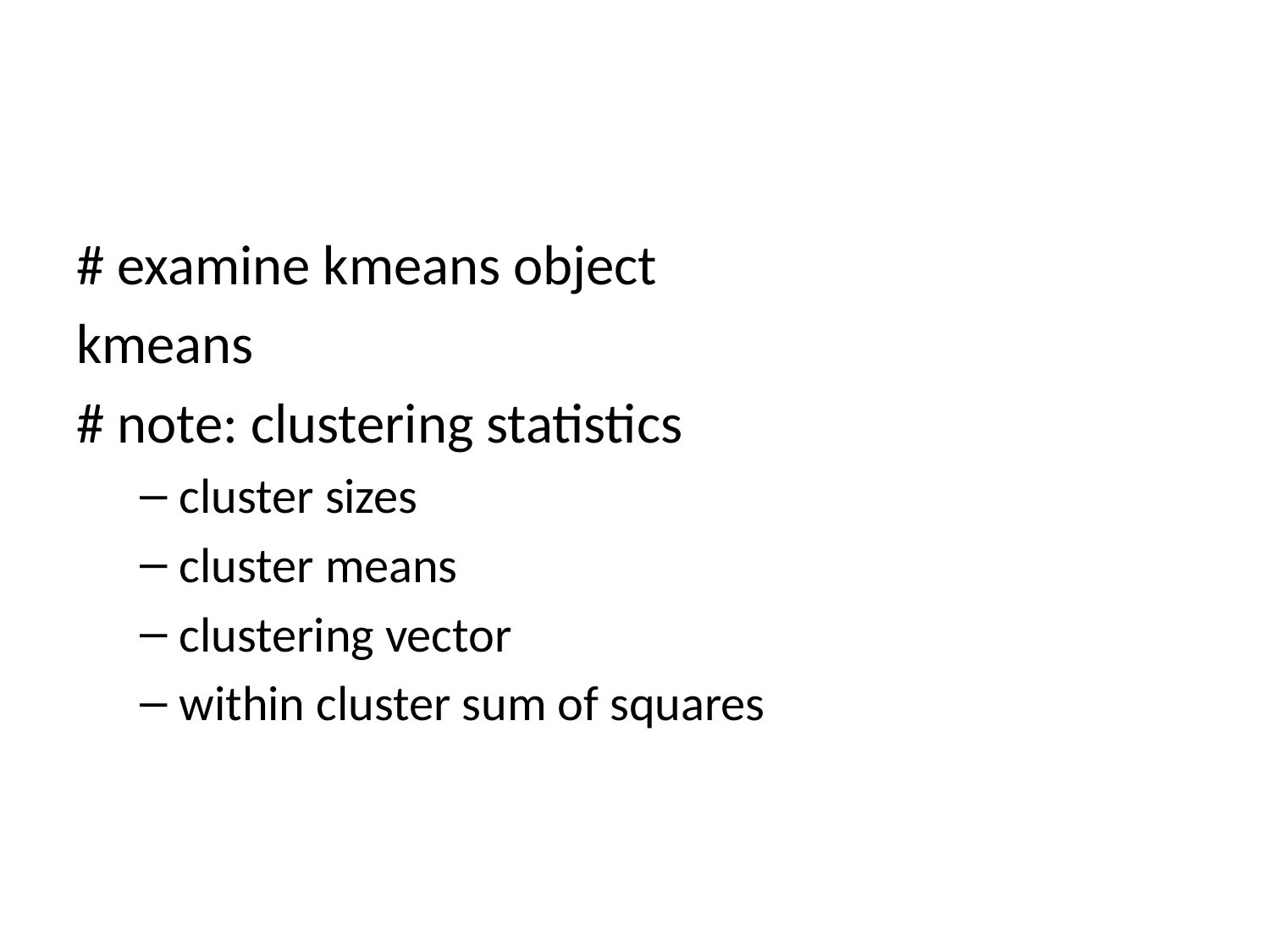

#
# examine kmeans object
kmeans
# note: clustering statistics
cluster sizes
cluster means
clustering vector
within cluster sum of squares